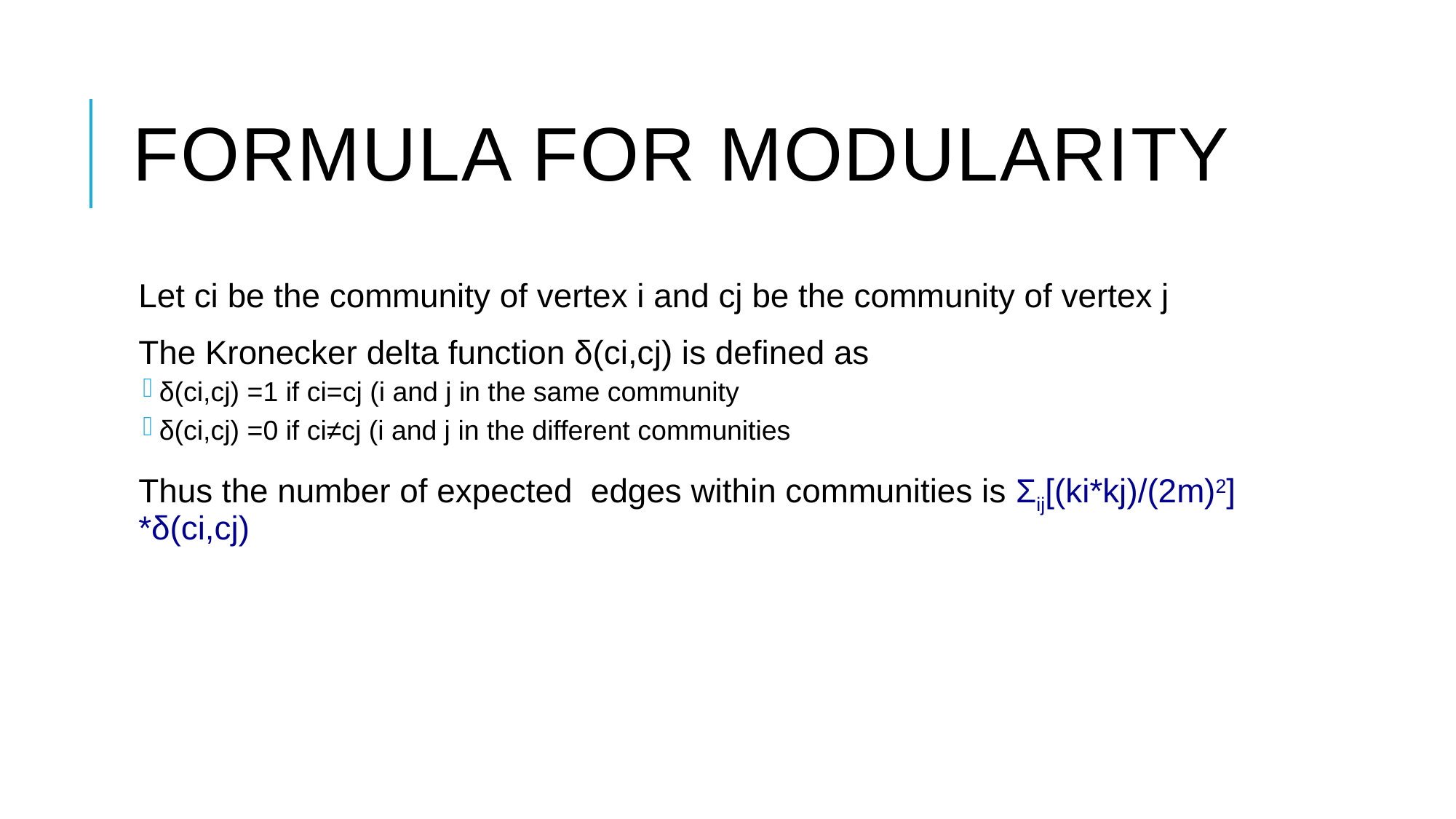

# Formula for Modularity
Let ci be the community of vertex i and cj be the community of vertex j
The Kronecker delta function δ(ci,cj) is defined as
δ(ci,cj) =1 if ci=cj (i and j in the same community
δ(ci,cj) =0 if ci≠cj (i and j in the different communities
Thus the number of expected  edges within communities is Σij[(ki*kj)/(2m)2] *δ(ci,cj)